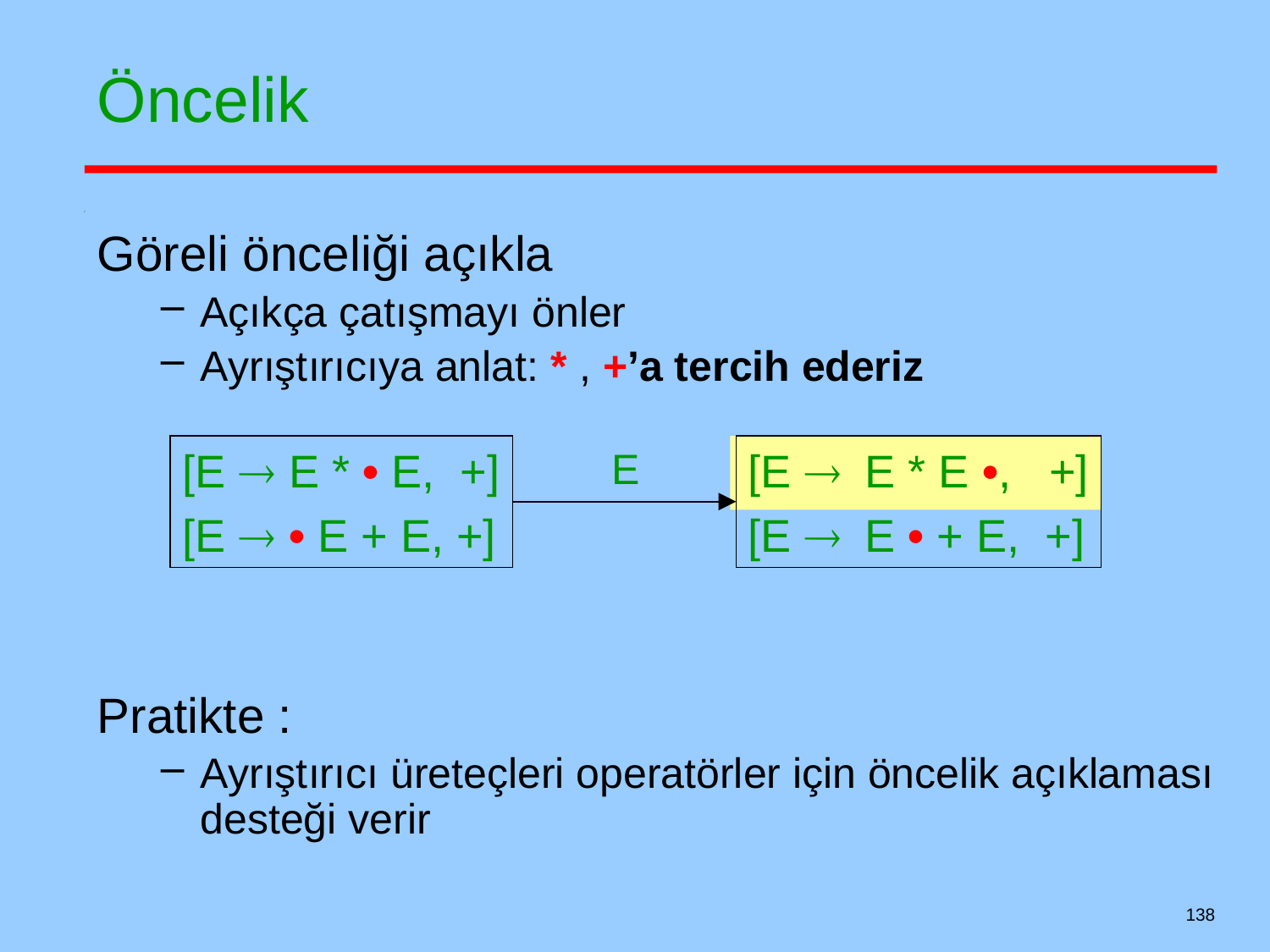

# Öncelik
Göreli önceliği açıkla
Açıkça çatışmayı önler
Ayrıştırıcıya anlat: * , +’a tercih ederiz

Pratikte :
Ayrıştırıcı üreteçleri operatörler için öncelik açıklaması desteği verir
[E → E * • E,  +]
[E → • E + E, +]
E

[E → E * E •,   +]
[E → E • + E,  +]
138